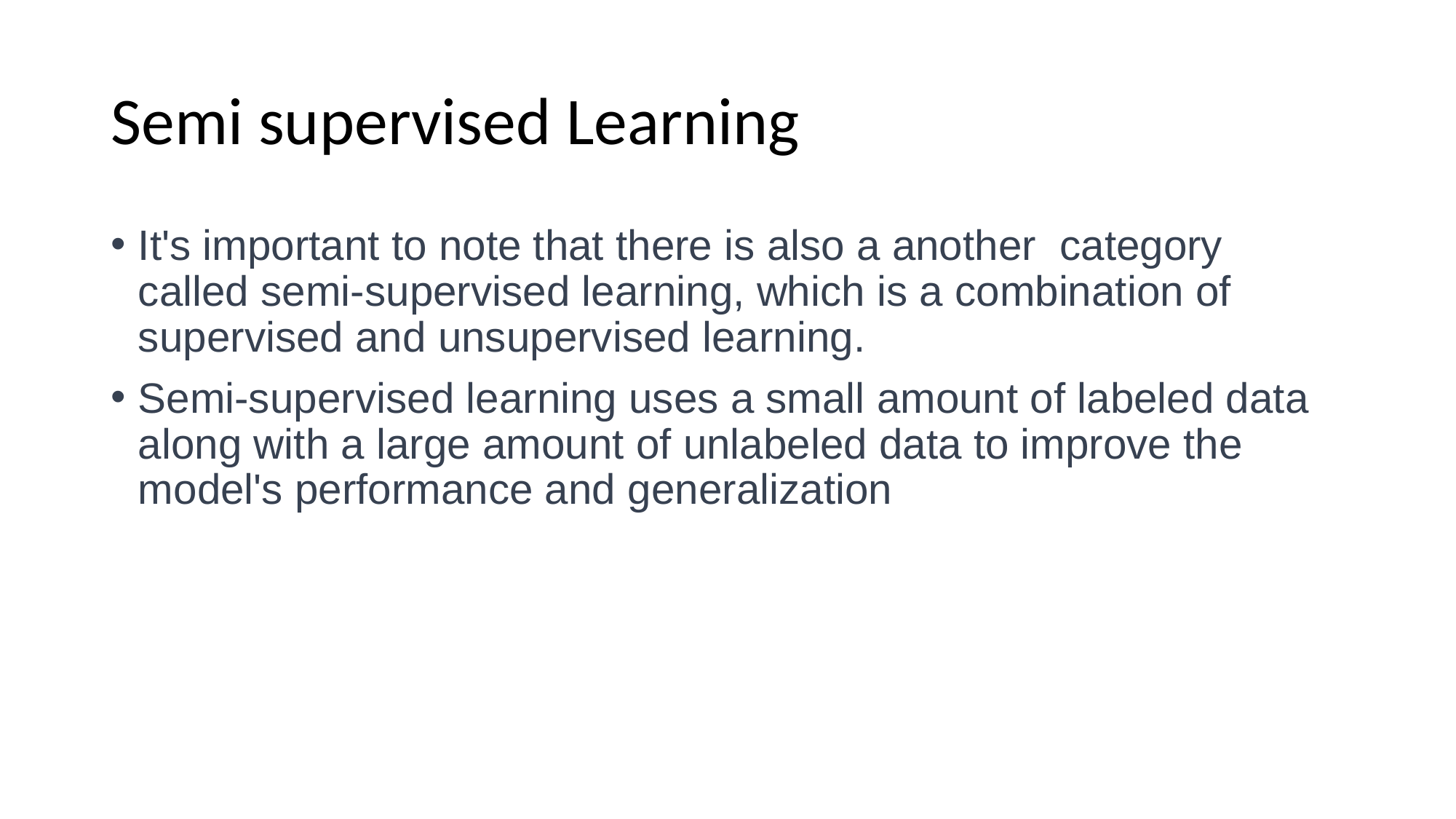

# Semi supervised Learning
It's important to note that there is also a another  category called semi-supervised learning, which is a combination of supervised and unsupervised learning.
Semi-supervised learning uses a small amount of labeled data along with a large amount of unlabeled data to improve the model's performance and generalization